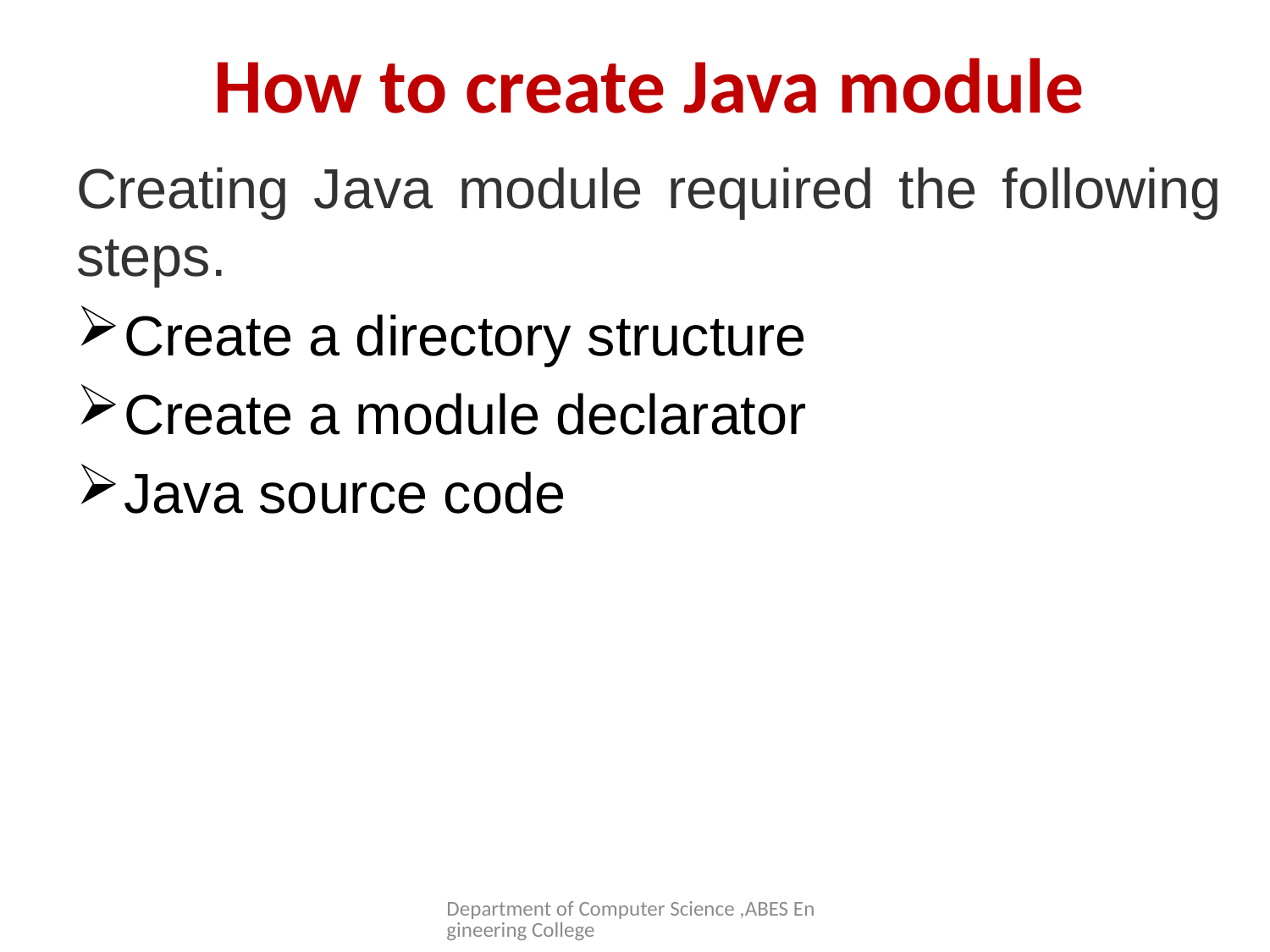

# How to create Java module
Creating Java module required the following steps.
Create a directory structure
Create a module declarator
Java source code

Department of Computer Science ,ABES Engineering College